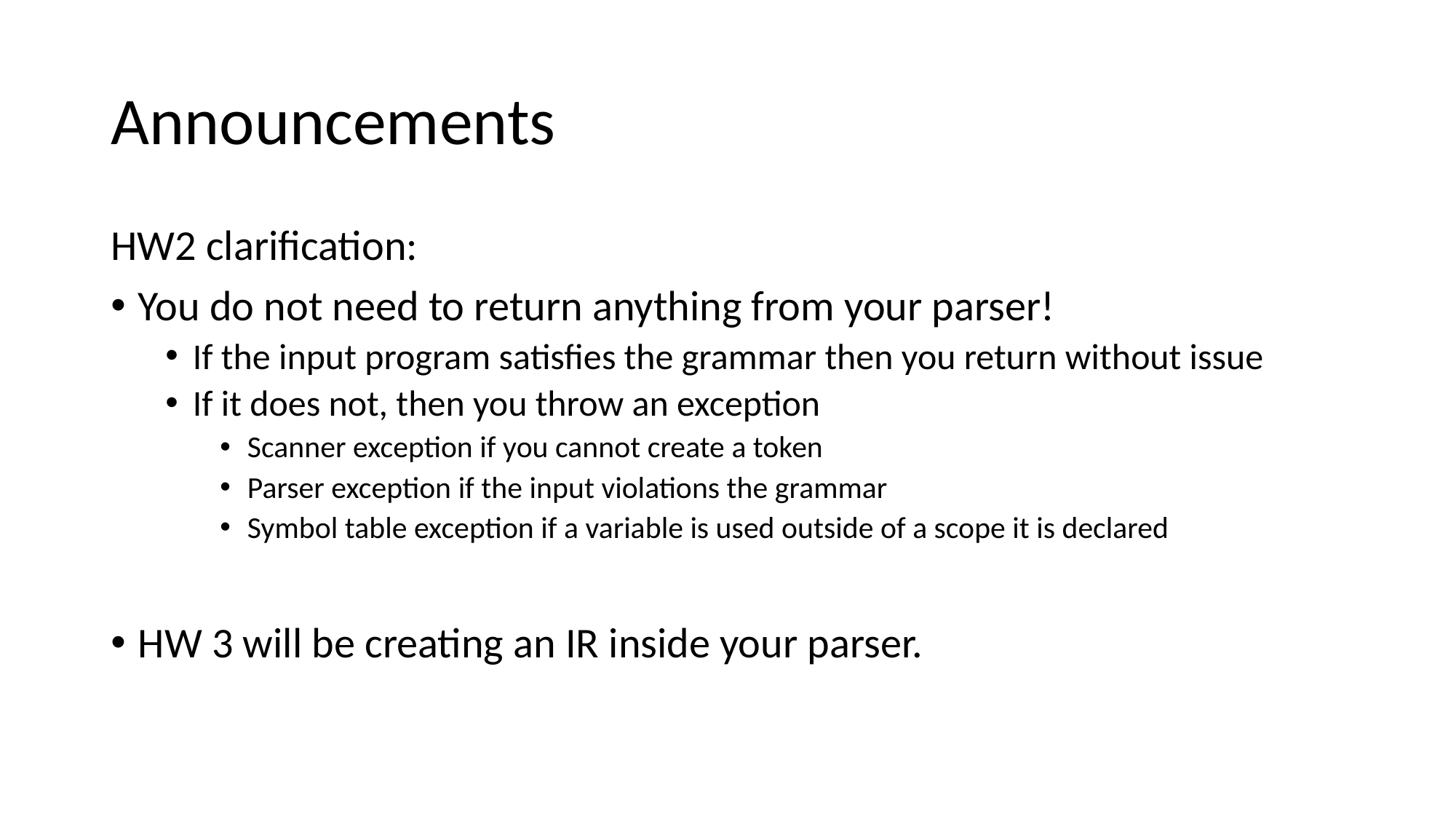

# Announcements
HW2 clarification:
You do not need to return anything from your parser!
If the input program satisfies the grammar then you return without issue
If it does not, then you throw an exception
Scanner exception if you cannot create a token
Parser exception if the input violations the grammar
Symbol table exception if a variable is used outside of a scope it is declared

HW 3 will be creating an IR inside your parser.